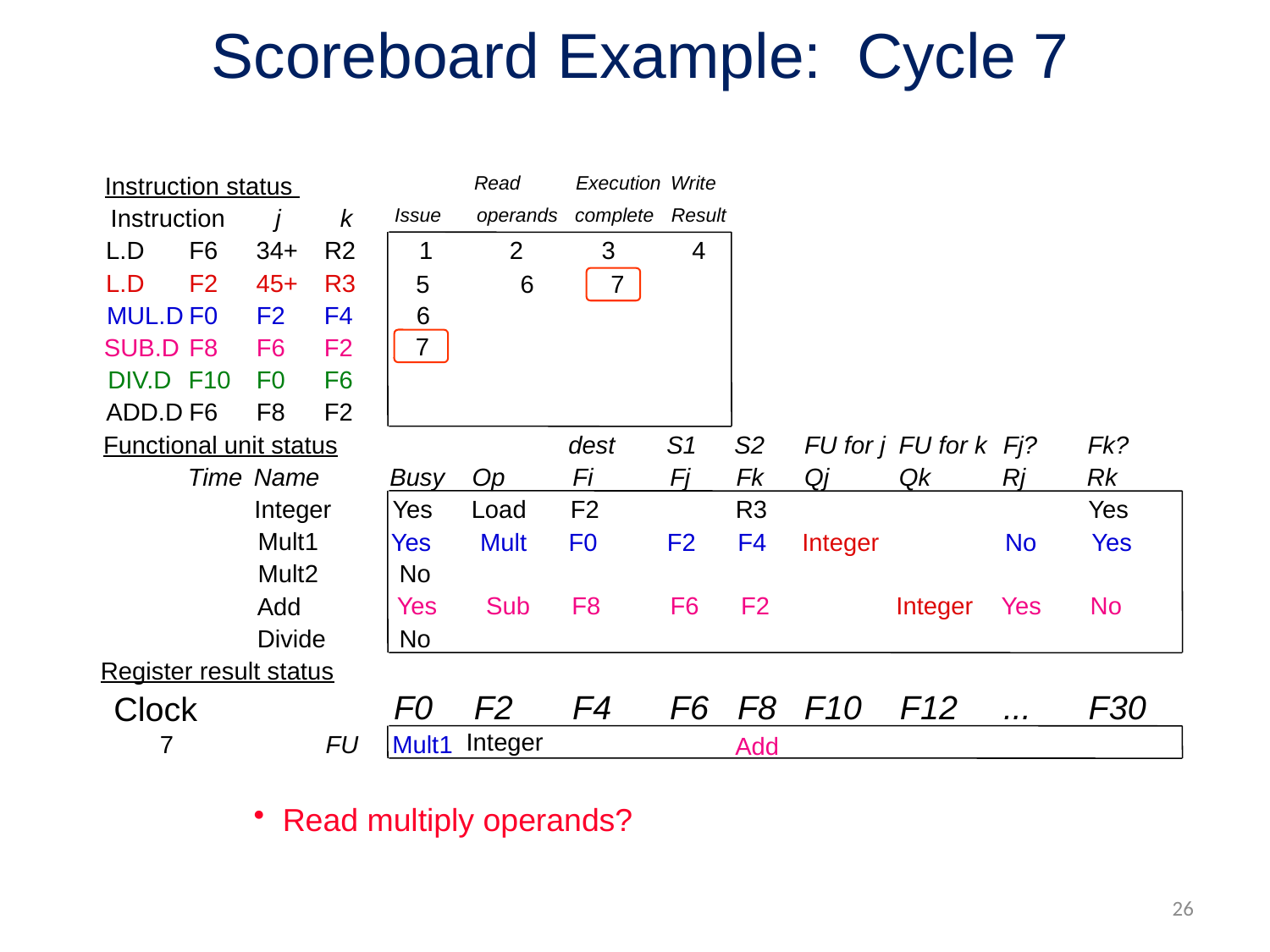

# Scoreboard Example:  Cycle 7
Instruction status
Read
Execution
Write
Instruction
j
k
Issue
operands
complete
Result

L.D
L.D
MUL.D
SUB.D
DIV.D
ADD.D
F6
34+
R2
1
2
3           4
F2
45+
R3

5             6           7
F0
F2
F4
6

7
F8
F6
F2
F10
F0
F6
F6
F8
F2

Functional unit status
dest
S1
S2
FU for j
FU for k
Fj?
Fk?
Time
Name
Busy
Op
Fi
Fj
Fk
Qj
Qk
Rj
Rk

Integer
Yes
Load
F2
R3
Yes
Yes       Mult      F0          F2      F4     Integer                  No        Yes
Mult1
Mult2
 No
Yes       Sub      F8          F6      F2                  Integer    Yes       No
Add
Divide
 No

Register result status
F0
F2
F4
F6
F8
F10
F12
...
F30
Clock
Mult1
Add

Integer
7
FU

  Read multiply operands?
26